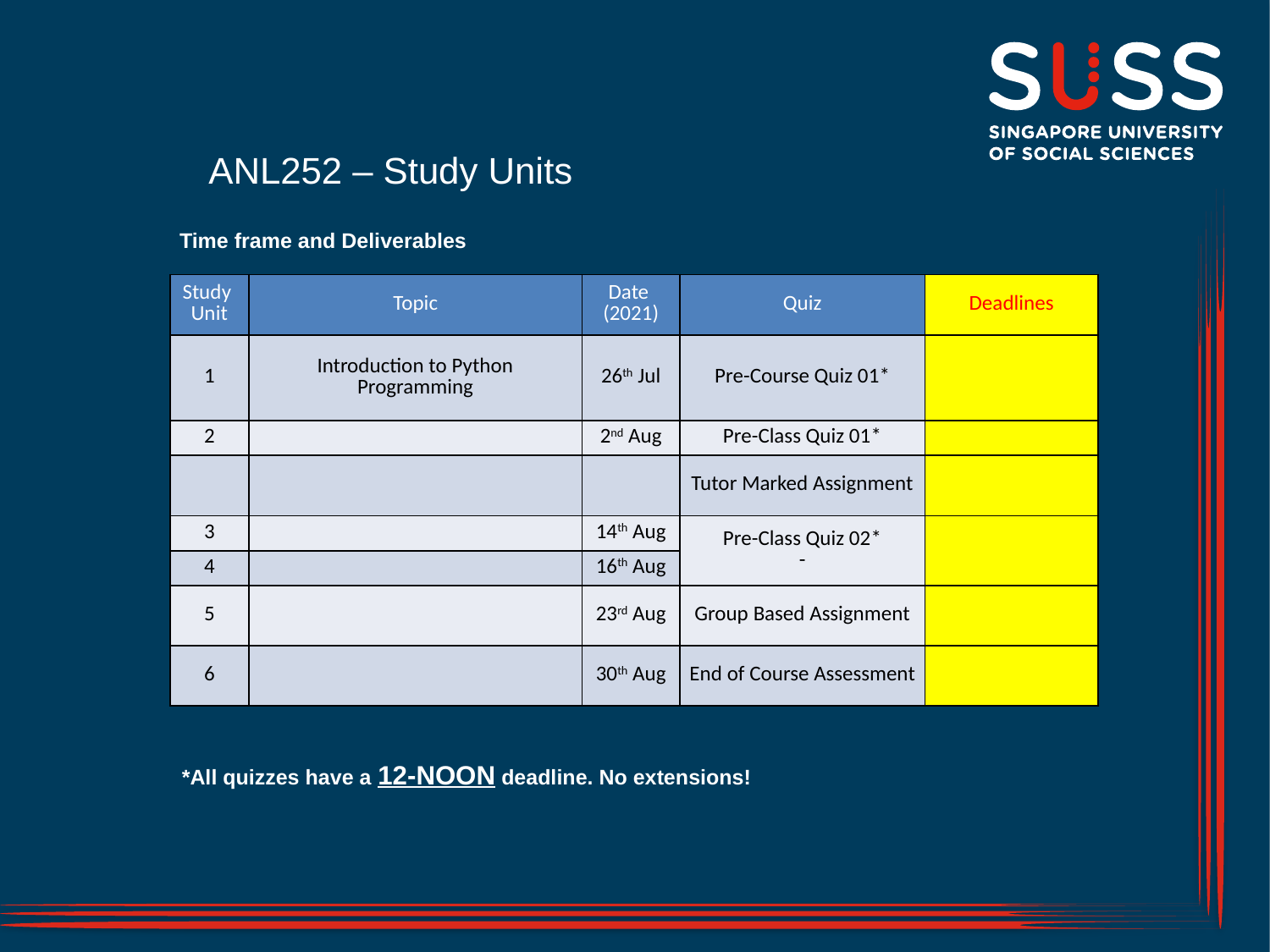

# ANL252 – Study Units
Time frame and Deliverables
| Study Unit | Topic | Date (2021) | Quiz | Deadlines |
| --- | --- | --- | --- | --- |
| 1 | Introduction to Python Programming | 26th Jul | Pre-Course Quiz 01\* |  |
| 2 |  | 2nd Aug | Pre-Class Quiz 01\* |  |
|  |  |  | Tutor Marked Assignment |  |
| 3 |  | 14th Aug | Pre-Class Quiz 02\* - |  |
| 4 |  | 16th Aug |  |  |
| 5 |  | 23rd Aug | Group Based Assignment |  |
| 6 |  | 30th Aug | End of Course Assessment |  |
*All quizzes have a 12-NOON deadline. No extensions!